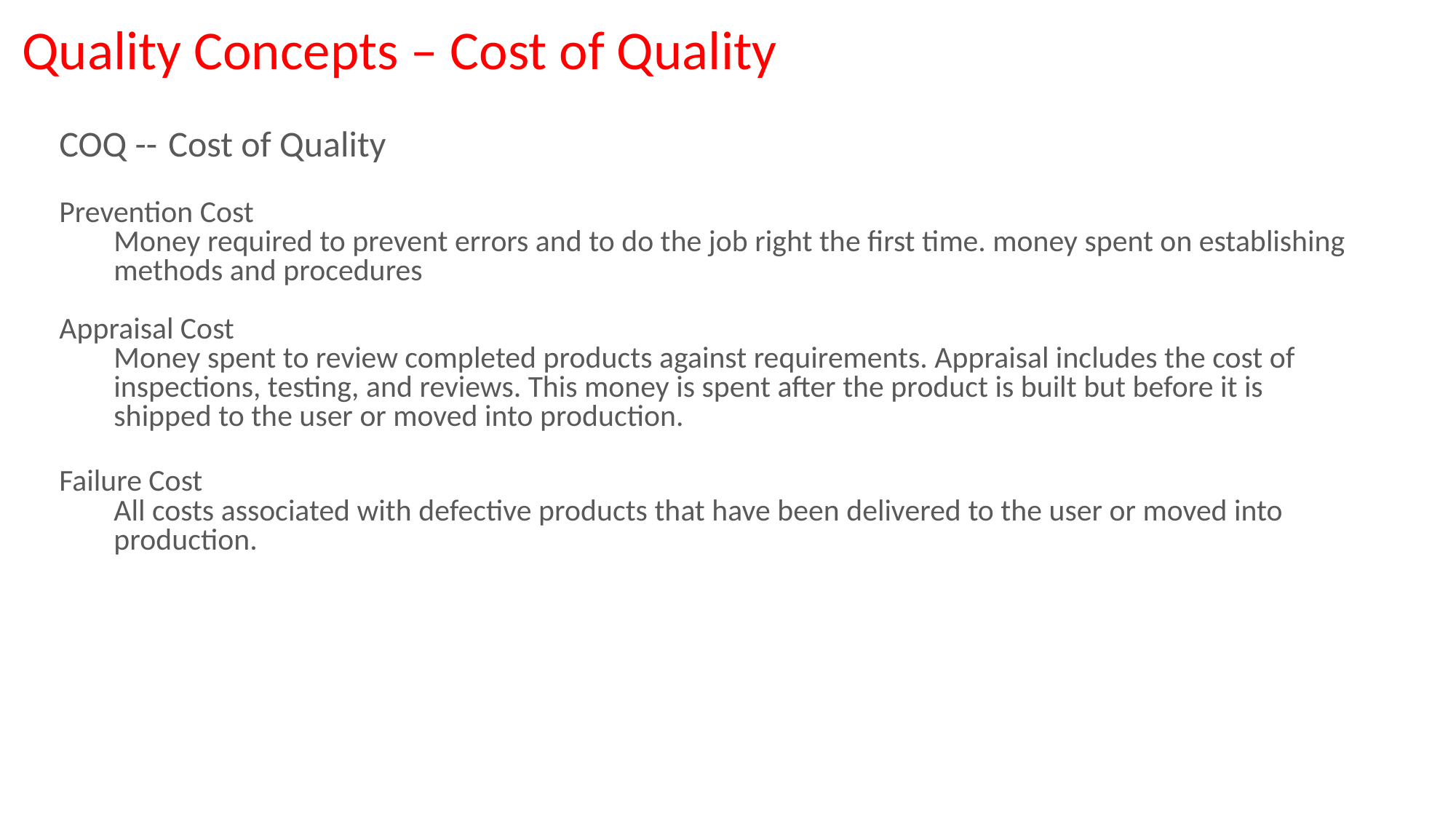

Quality Concepts – Cost of Quality

COQ --	Cost of Quality

Prevention Cost
Money required to prevent errors and to do the job right the first time. money spent on establishing methods and procedures

Appraisal Cost
Money spent to review completed products against requirements. Appraisal includes the cost of inspections, testing, and reviews. This money is spent after the product is built but before it is shipped to the user or moved into production.

Failure Cost
All costs associated with defective products that have been delivered to the user or moved into production.

#